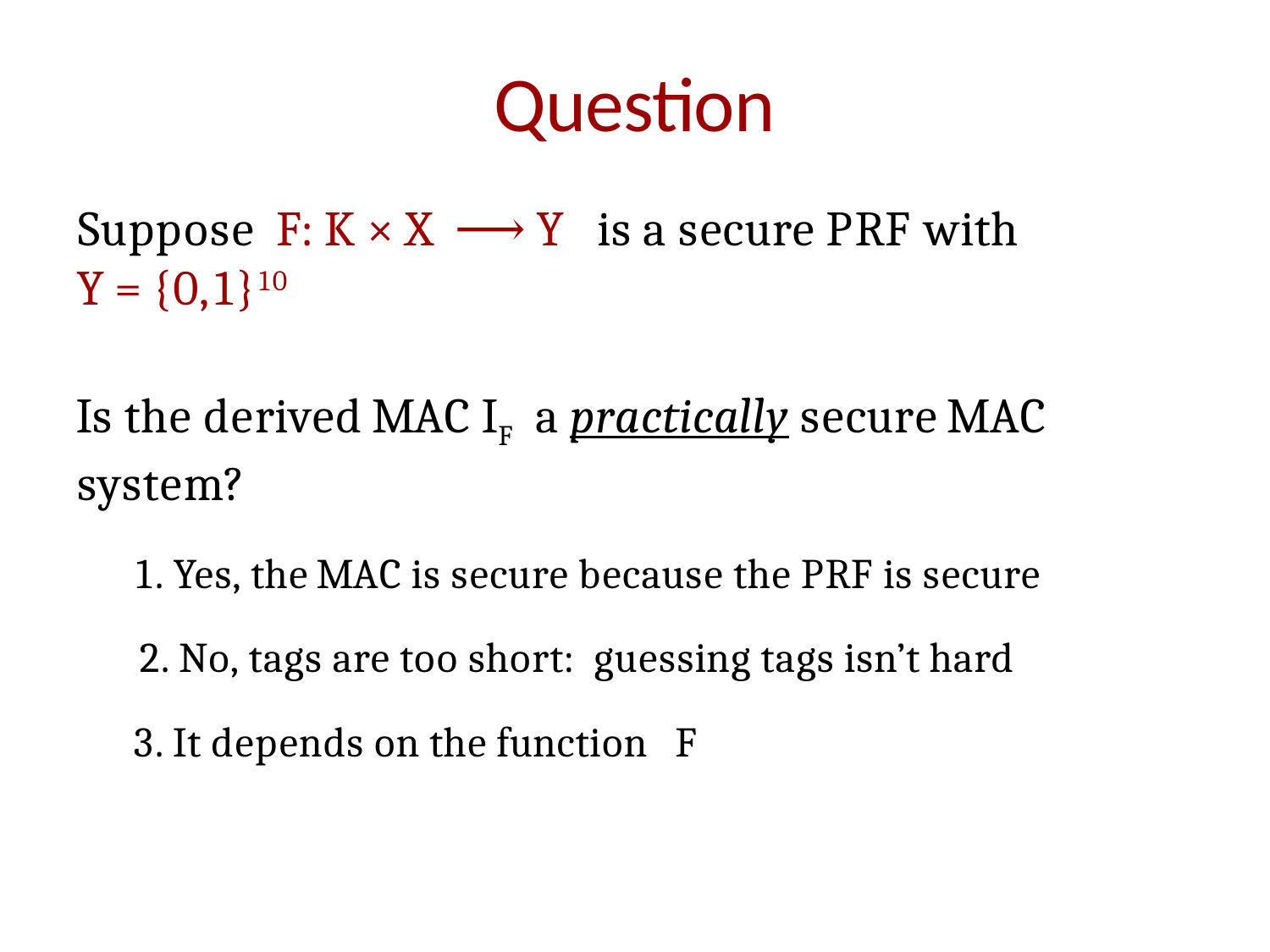

# Question
Suppose  F: K × X  ⟶ Y   is a secure PRF with
Y = {0,1}10

Is the derived MAC IF  a practically secure MAC system?
1. Yes, the MAC is secure because the PRF is secure
2. No, tags are too short:  guessing tags isn’t hard
3. It depends on the function   F
27